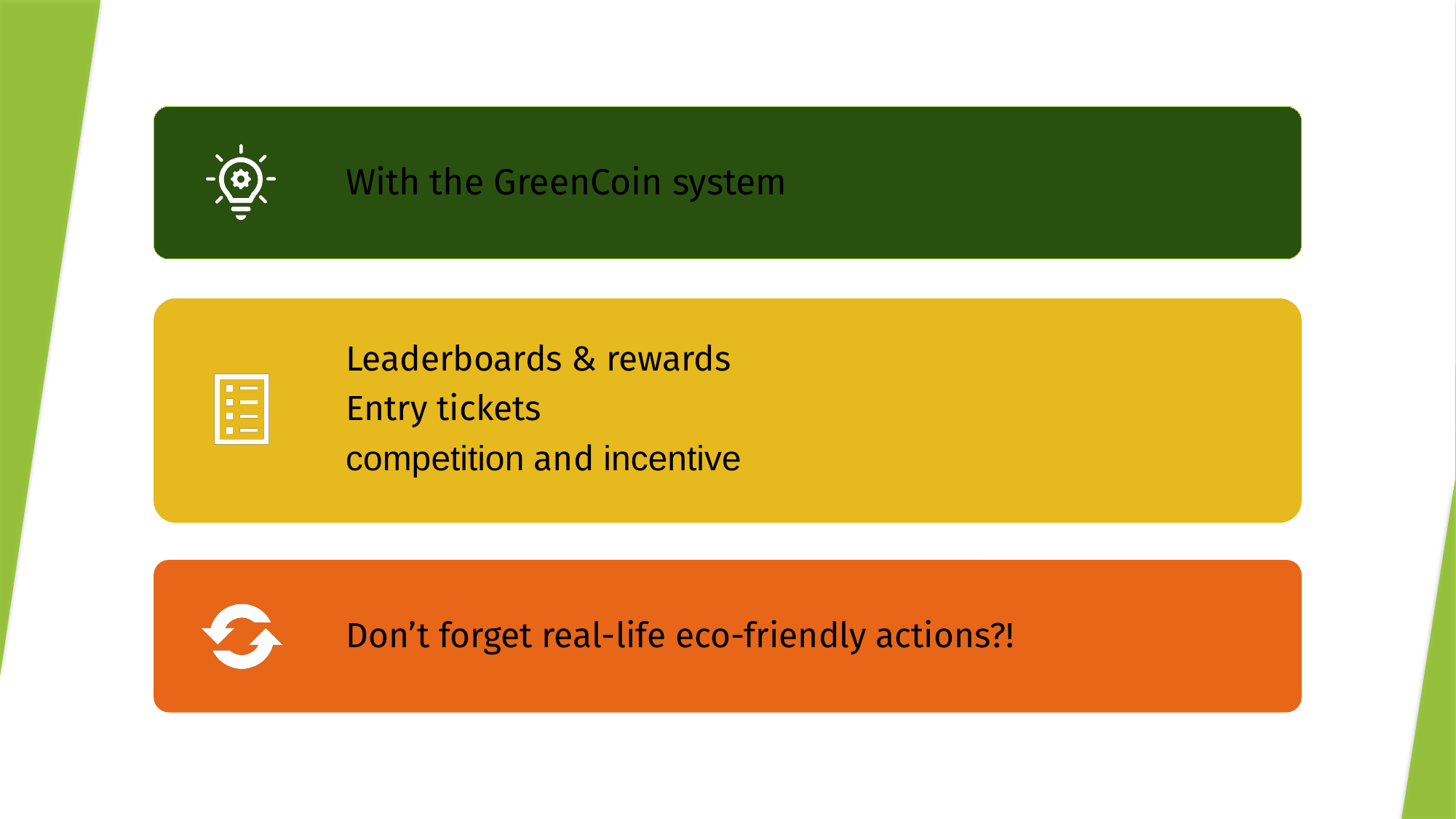

With the GreenCoin system
Leaderboards & rewards
Entry tickets
competition and incentive
Don’t forget real-life eco-friendly actions?!